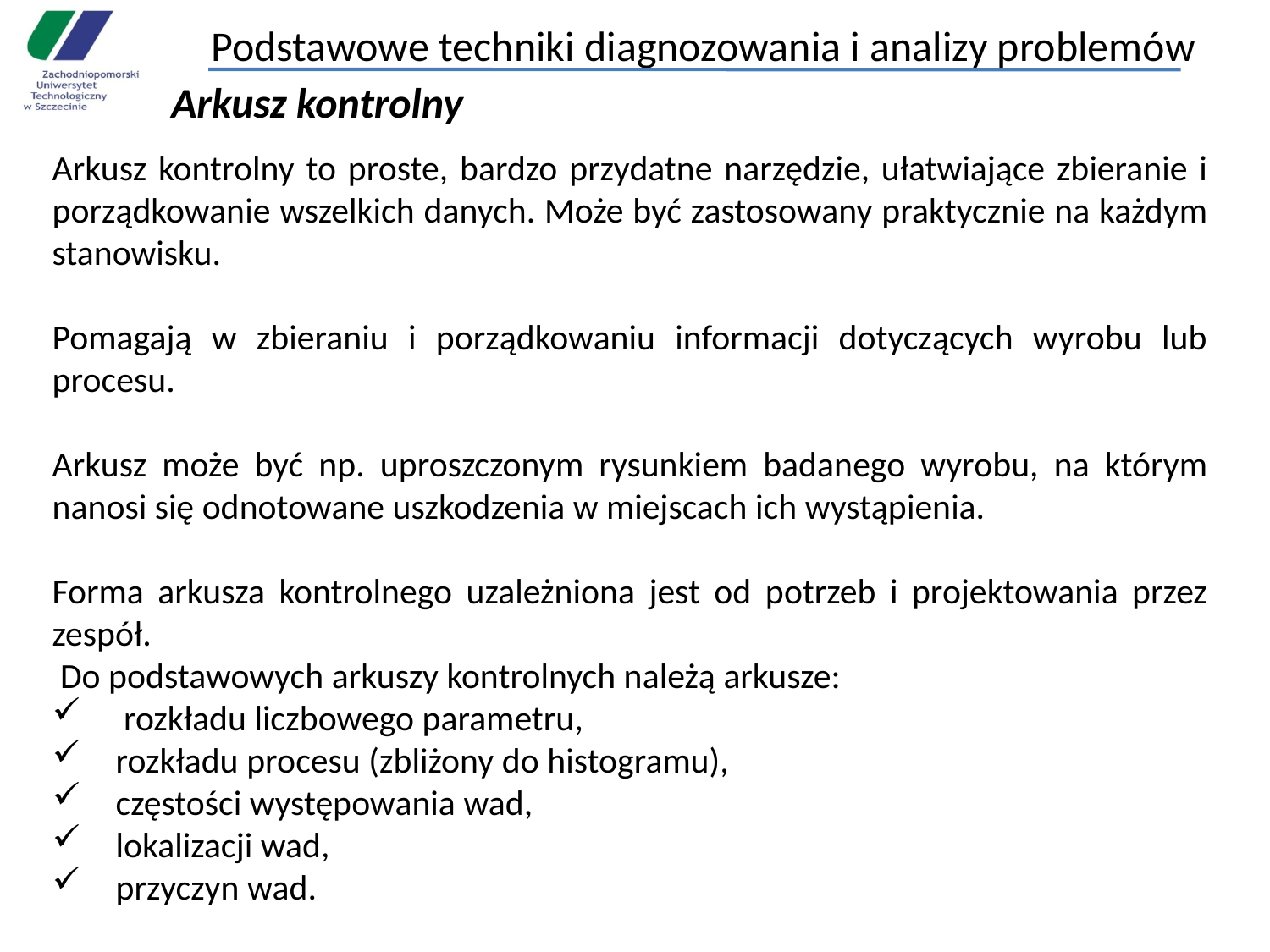

# Podstawowe techniki diagnozowania i analizy problemów
Arkusz kontrolny
Arkusz kontrolny to proste, bardzo przydatne narzędzie, ułatwiające zbieranie i porządkowanie wszelkich danych. Może być zastosowany praktycznie na każdym stanowisku.

Pomagają w zbieraniu i porządkowaniu informacji dotyczących wyrobu lub procesu.

Arkusz może być np. uproszczonym rysunkiem badanego wyrobu, na którym nanosi się odnotowane uszkodzenia w miejscach ich wystąpienia.

Forma arkusza kontrolnego uzależniona jest od potrzeb i projektowania przez zespół.
 Do podstawowych arkuszy kontrolnych należą arkusze:
 rozkładu liczbowego parametru,
rozkładu procesu (zbliżony do histogramu),
częstości występowania wad,
lokalizacji wad,
przyczyn wad.